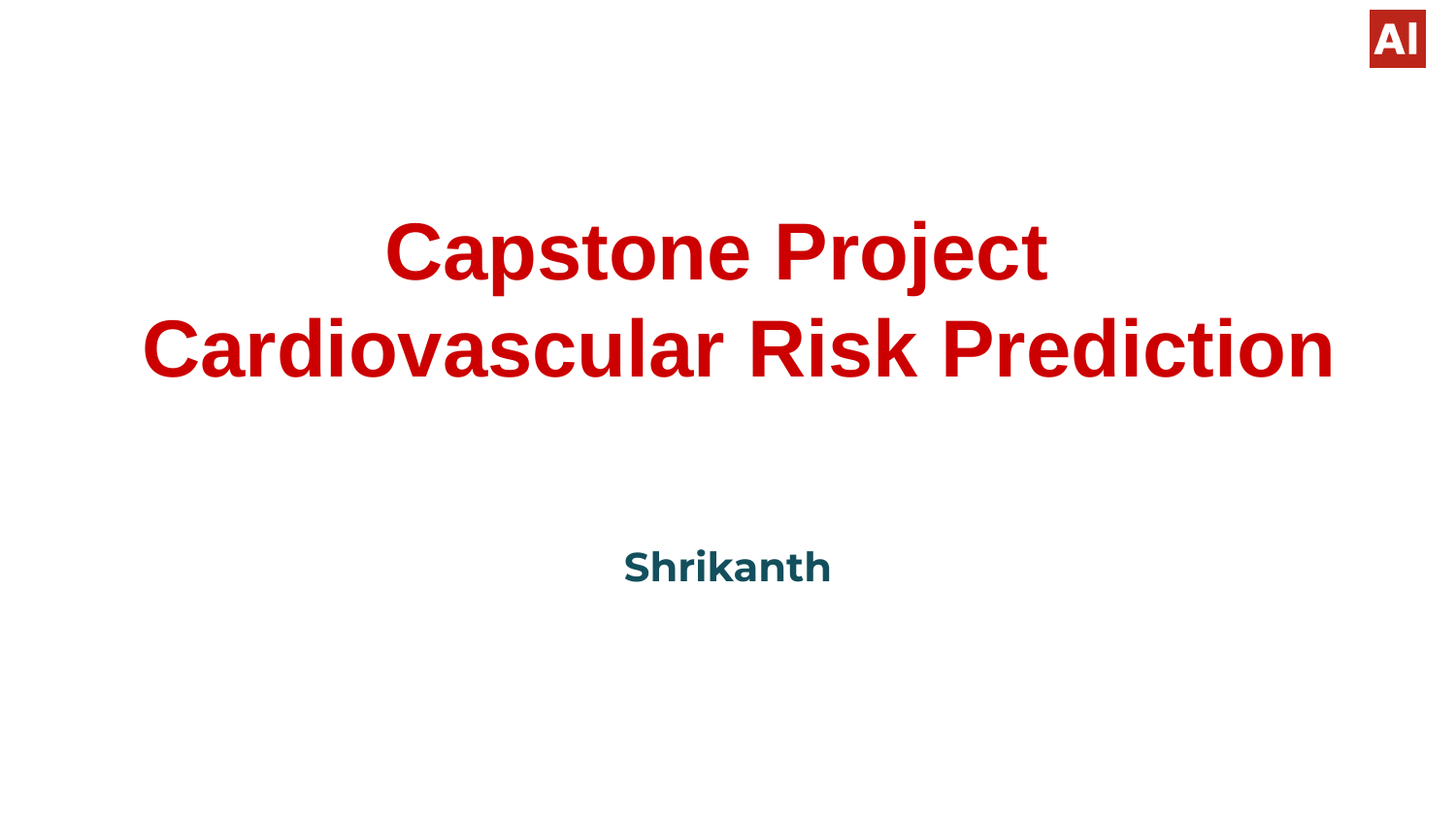

# Capstone Project
 Cardiovascular Risk Prediction

Shrikanth